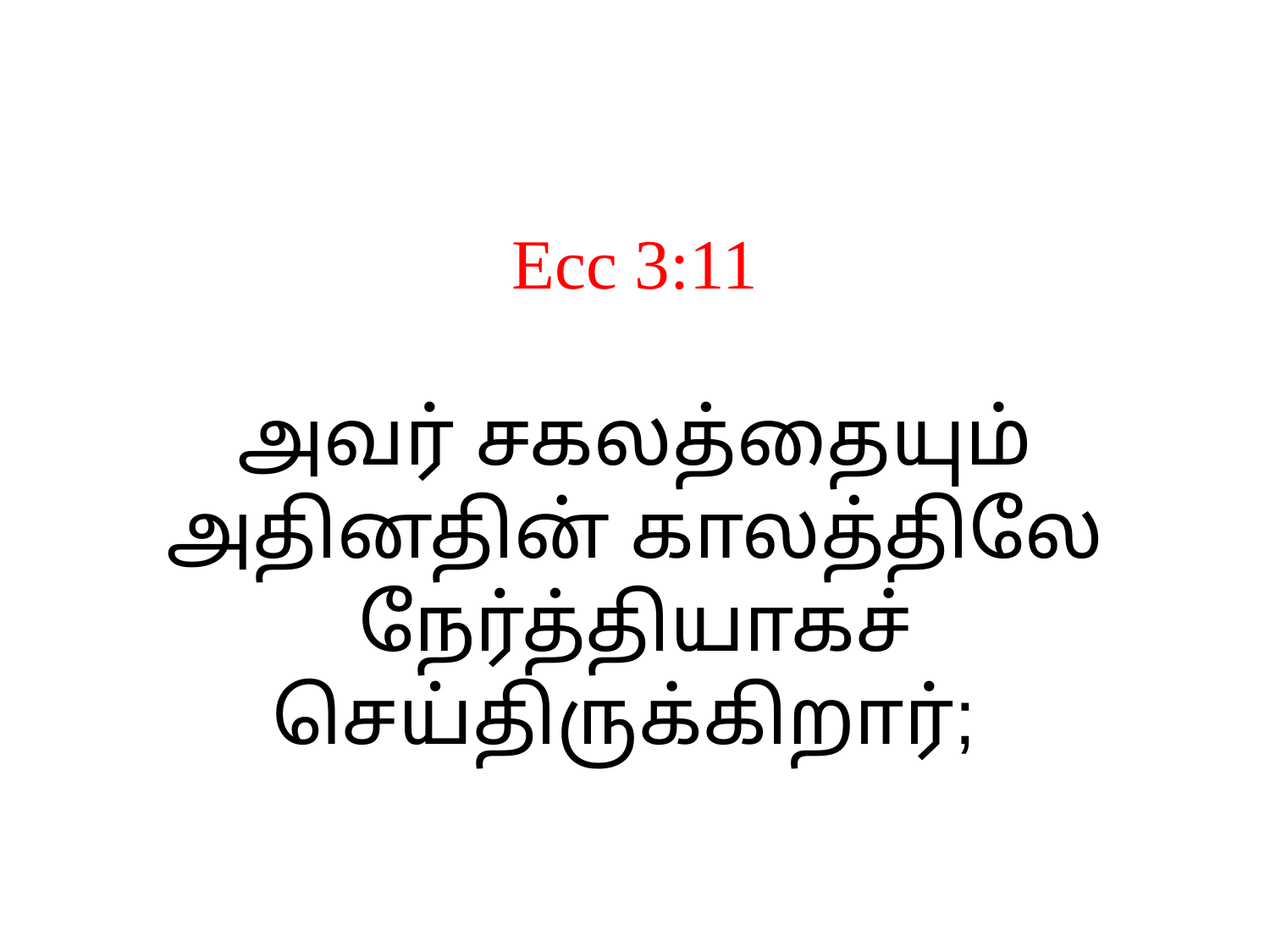

#
Ecc 3:11

அவர் சகலத்தையும் அதினதின் காலத்திலே நேர்த்தியாகச் செய்திருக்கிறார்;